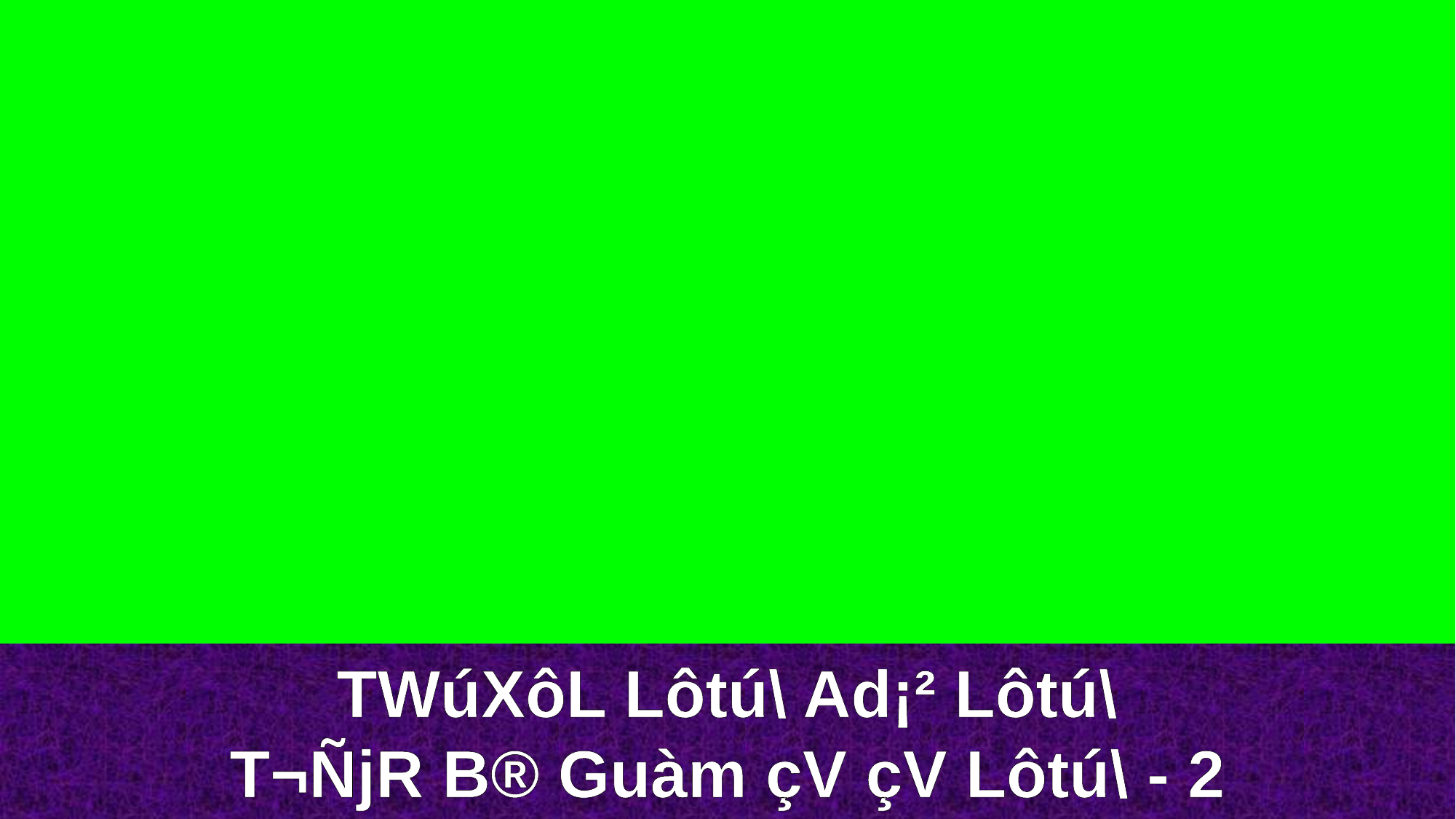

TWúXôL Lôtú\ Ad¡² Lôtú\
T¬ÑjR B® Guàm çV çV Lôtú\ - 2